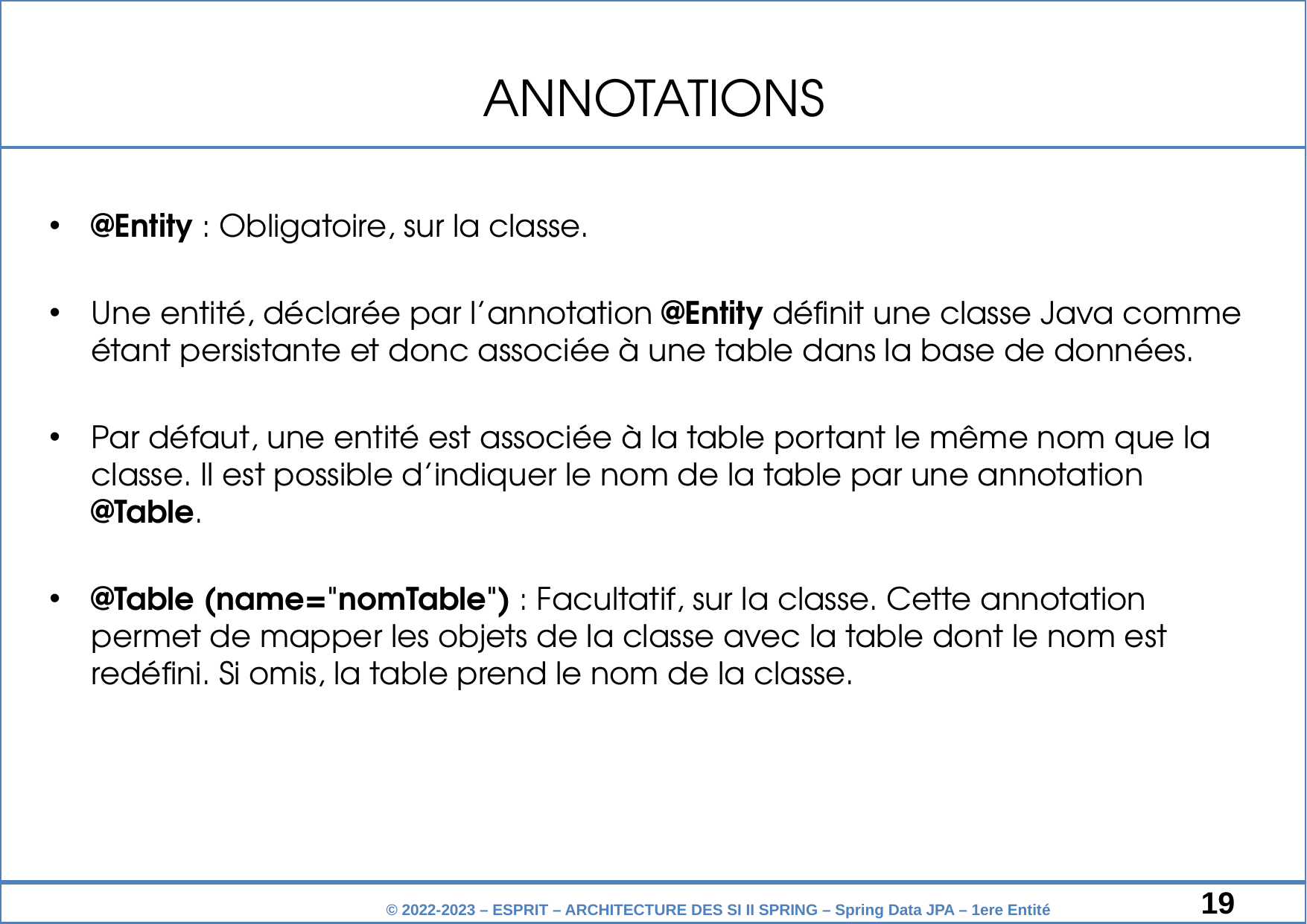

ANNOTATIONS

@Entity : Obligatoire, sur la classe.

Une entité, déclarée par l’annotation @Entity définit une classe Java comme étant persistante et donc associée à une table dans la base de données.

Par défaut, une entité est associée à la table portant le même nom que la classe. Il est possible d’indiquer le nom de la table par une annotation @Table.

@Table (name="nomTable") : Facultatif, sur la classe. Cette annotation permet de mapper les objets de la classe avec la table dont le nom est redéfini. Si omis, la table prend le nom de la classe.
19